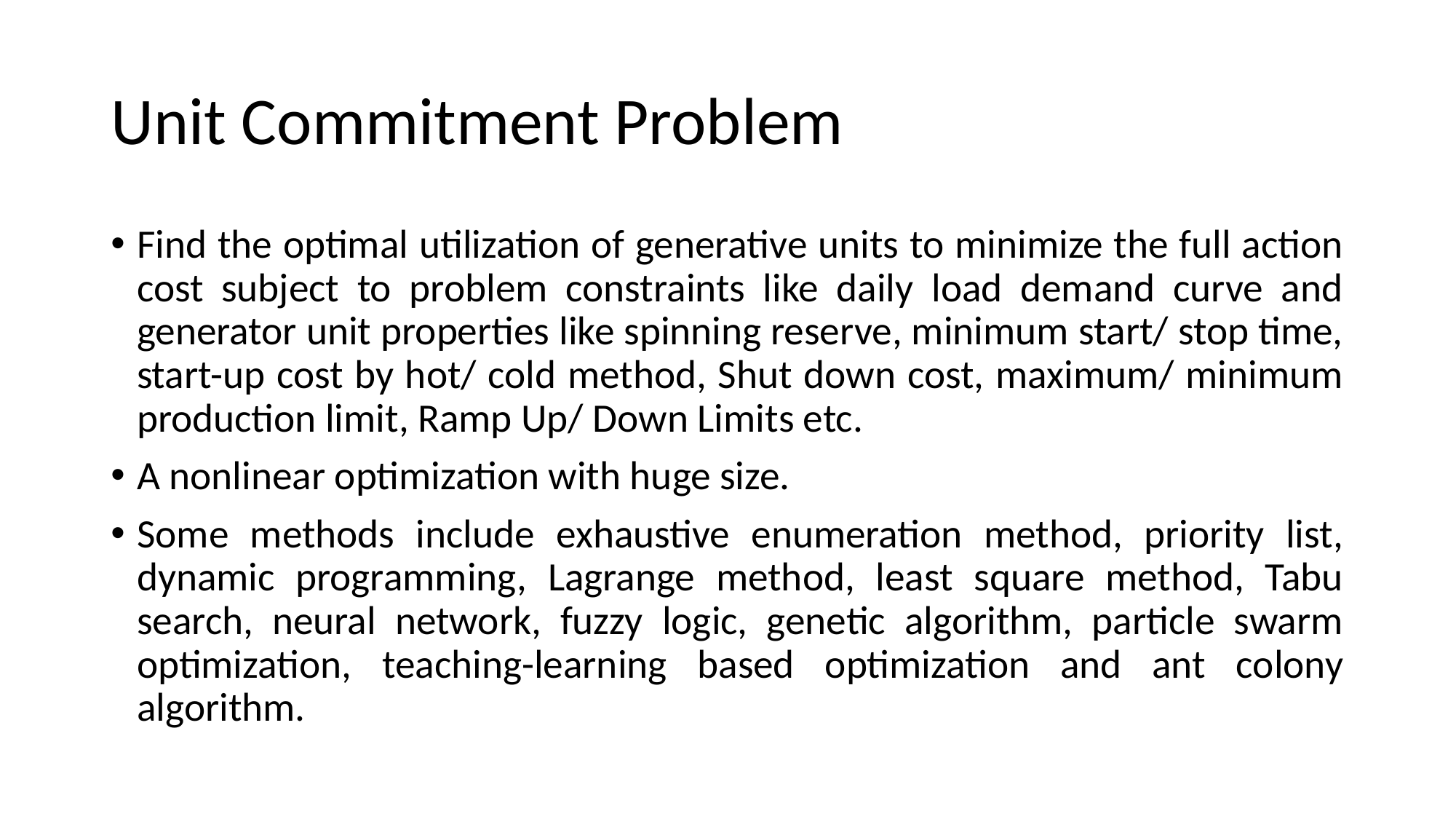

# Unit Commitment Problem
Find the optimal utilization of generative units to minimize the full action cost subject to problem constraints like daily load demand curve and generator unit properties like spinning reserve, minimum start/ stop time, start-up cost by hot/ cold method, Shut down cost, maximum/ minimum production limit, Ramp Up/ Down Limits etc.
A nonlinear optimization with huge size.
Some methods include exhaustive enumeration method, priority list, dynamic programming, Lagrange method, least square method, Tabu search, neural network, fuzzy logic, genetic algorithm, particle swarm optimization, teaching-learning based optimization and ant colony algorithm.